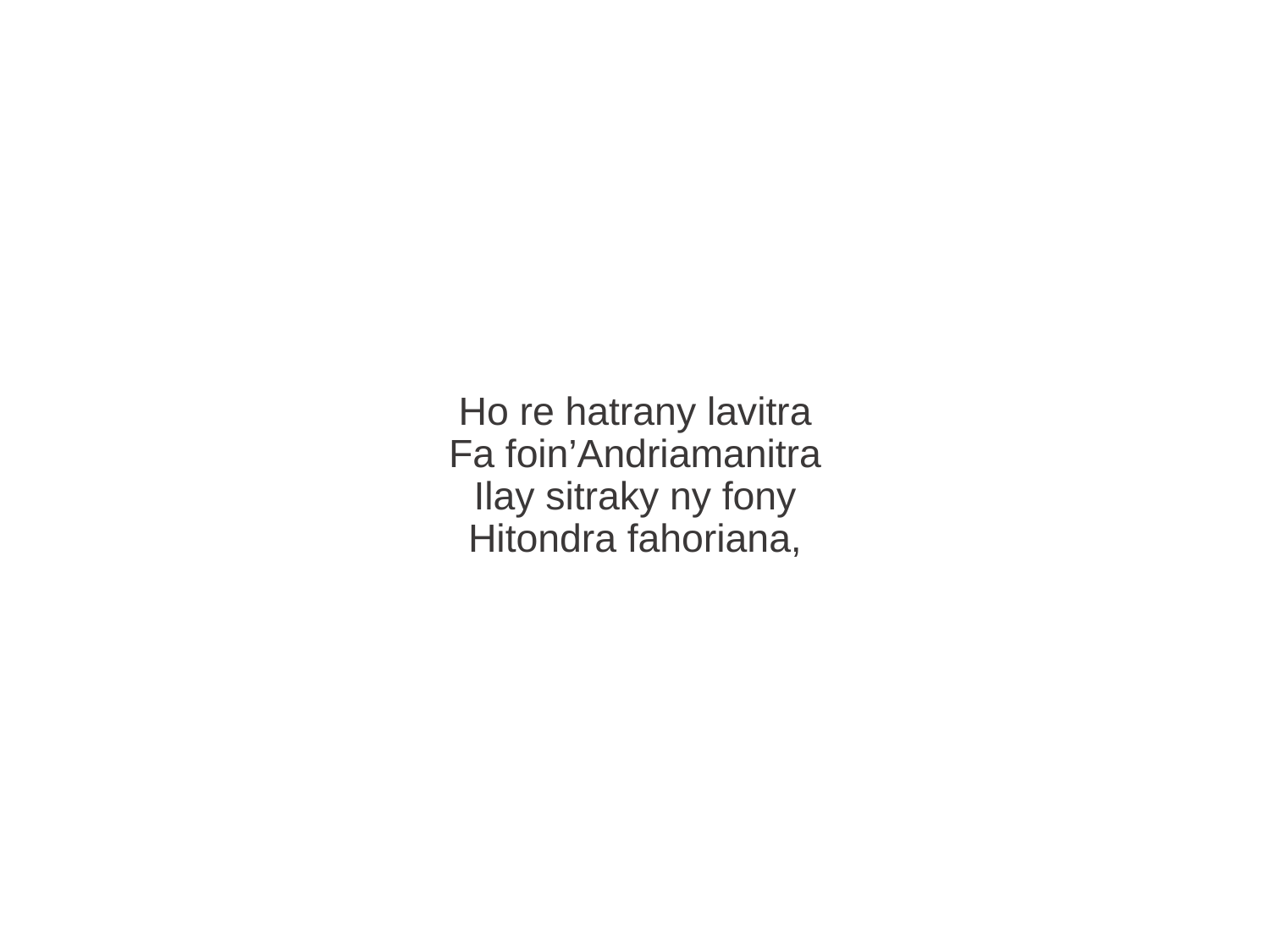

Ho re hatrany lavitra
Fa foin’Andriamanitra
Ilay sitraky ny fony
Hitondra fahoriana,